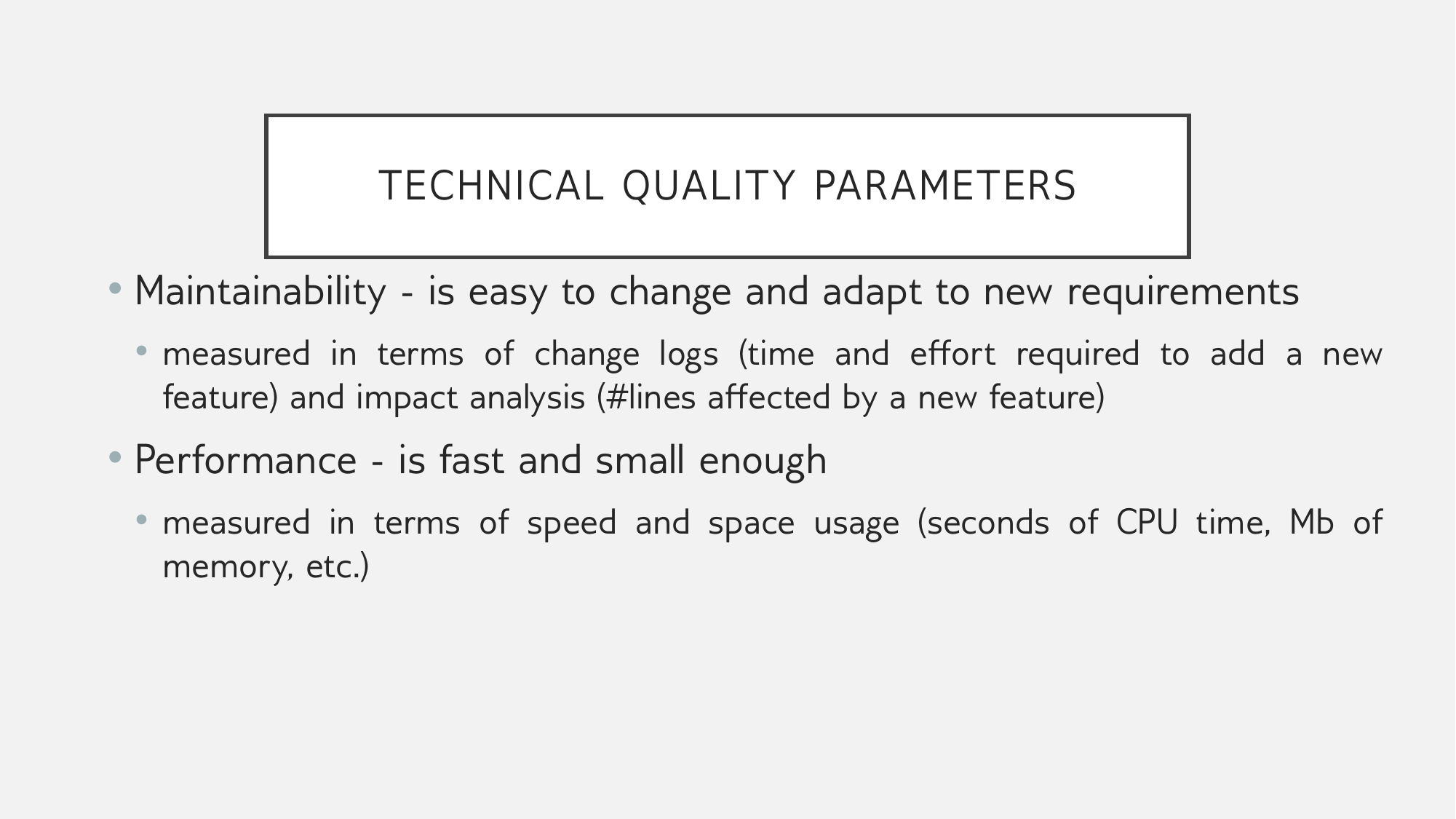

# Technical Quality Parameters
Maintainability - is easy to change and adapt to new requirements
measured in terms of change logs (time and effort required to add a new feature) and impact analysis (#lines affected by a new feature)
Performance - is fast and small enough
measured in terms of speed and space usage (seconds of CPU time, Mb of memory, etc.)